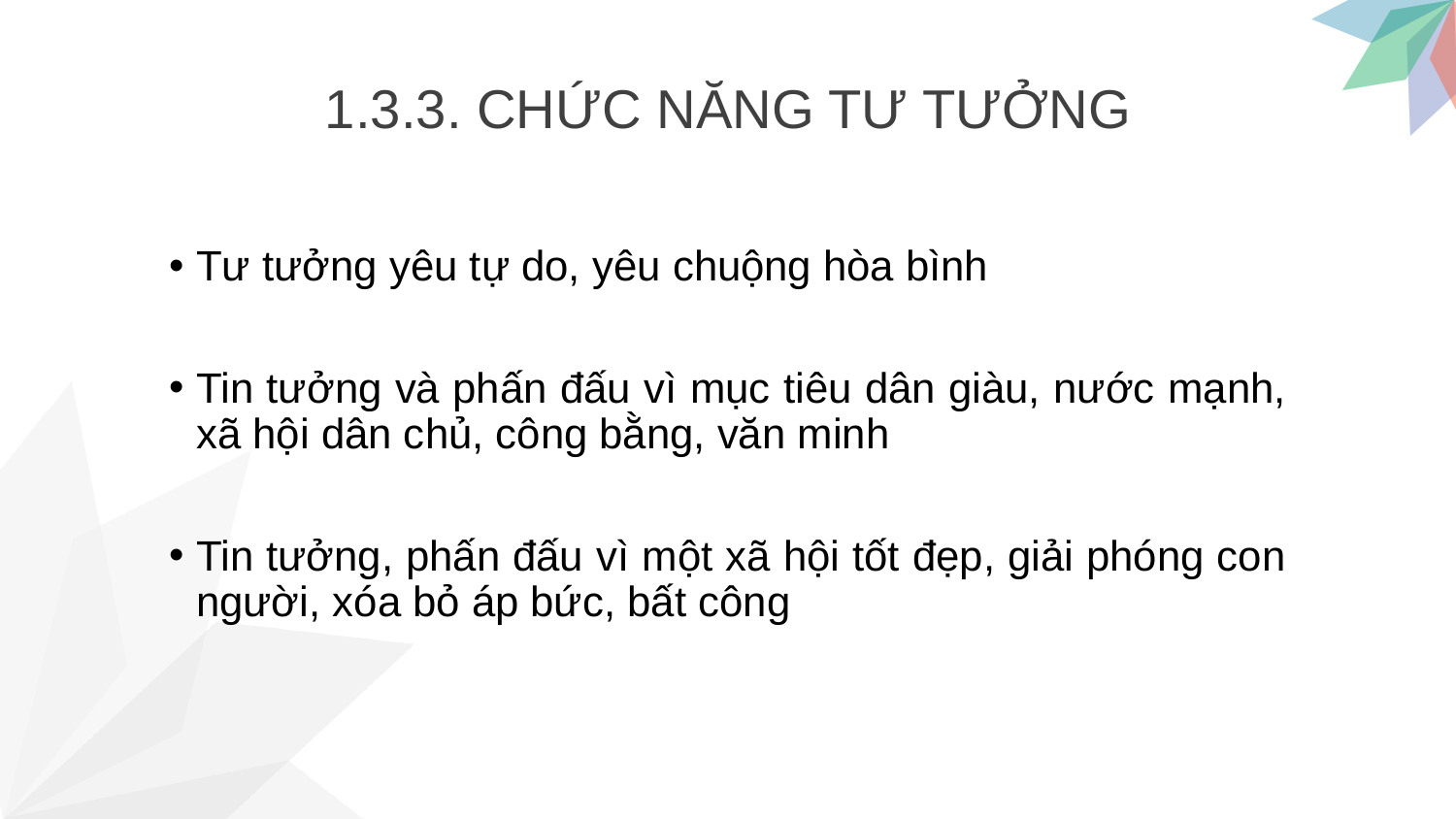

1.3.3. CHỨC NĂNG TƯ TƯỞNG
Tư tưởng yêu tự do, yêu chuộng hòa bình

Tin tưởng và phấn đấu vì mục tiêu dân giàu, nước mạnh, xã hội dân chủ, công bằng, văn minh

Tin tưởng, phấn đấu vì một xã hội tốt đẹp, giải phóng con người, xóa bỏ áp bức, bất công